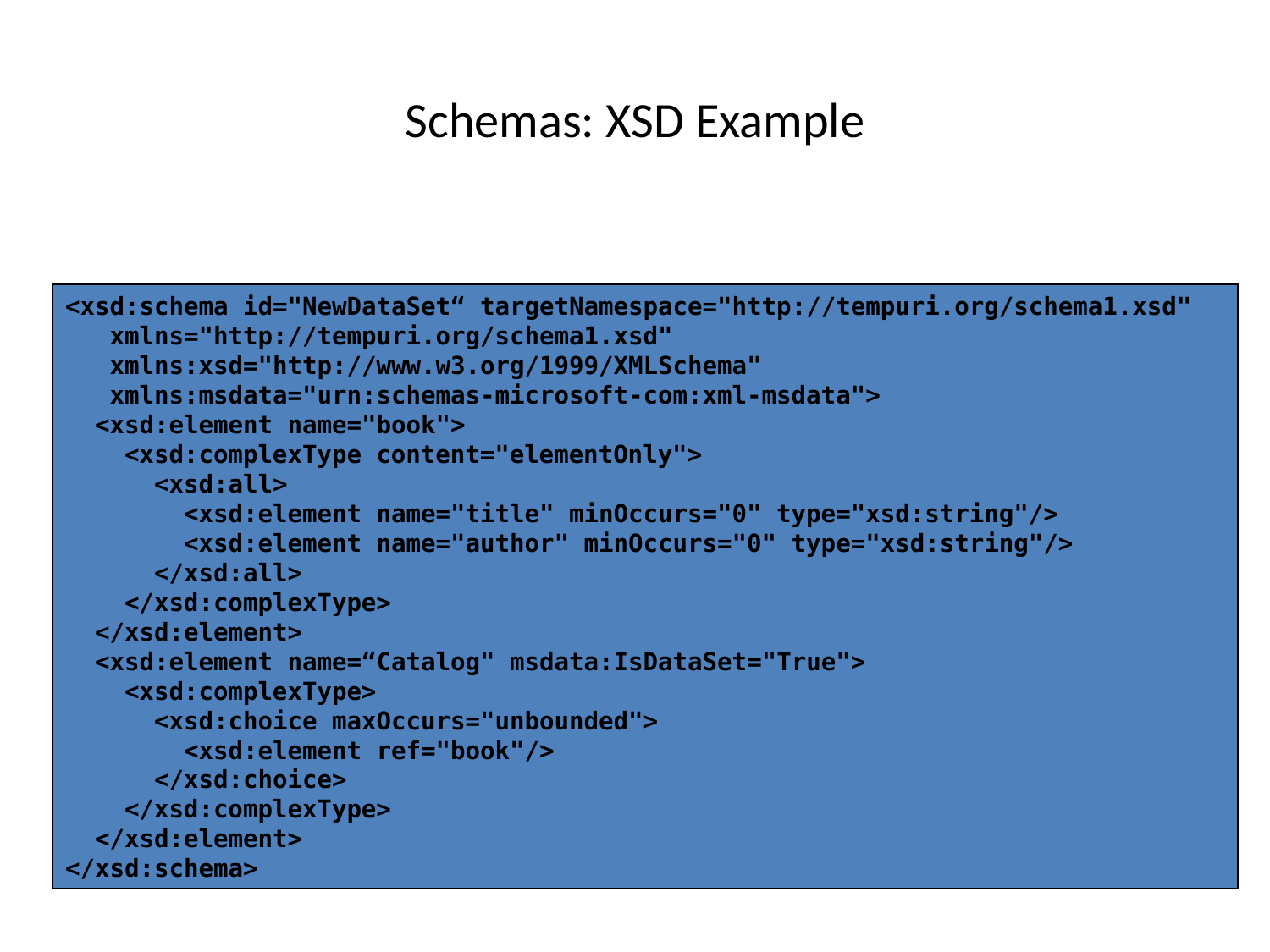

# Schemas: XSD Example
<xsd:schema id="NewDataSet“ targetNamespace="http://tempuri.org/schema1.xsd"
   xmlns="http://tempuri.org/schema1.xsd"
   xmlns:xsd="http://www.w3.org/1999/XMLSchema"
   xmlns:msdata="urn:schemas-microsoft-com:xml-msdata">
  <xsd:element name="book">
    <xsd:complexType content="elementOnly">
      <xsd:all>
        <xsd:element name="title" minOccurs="0" type="xsd:string"/>
        <xsd:element name="author" minOccurs="0" type="xsd:string"/>
      </xsd:all>
    </xsd:complexType>
  </xsd:element>
  <xsd:element name=“Catalog" msdata:IsDataSet="True">
    <xsd:complexType>
      <xsd:choice maxOccurs="unbounded">
        <xsd:element ref="book"/>
      </xsd:choice>
    </xsd:complexType>
  </xsd:element>
</xsd:schema>